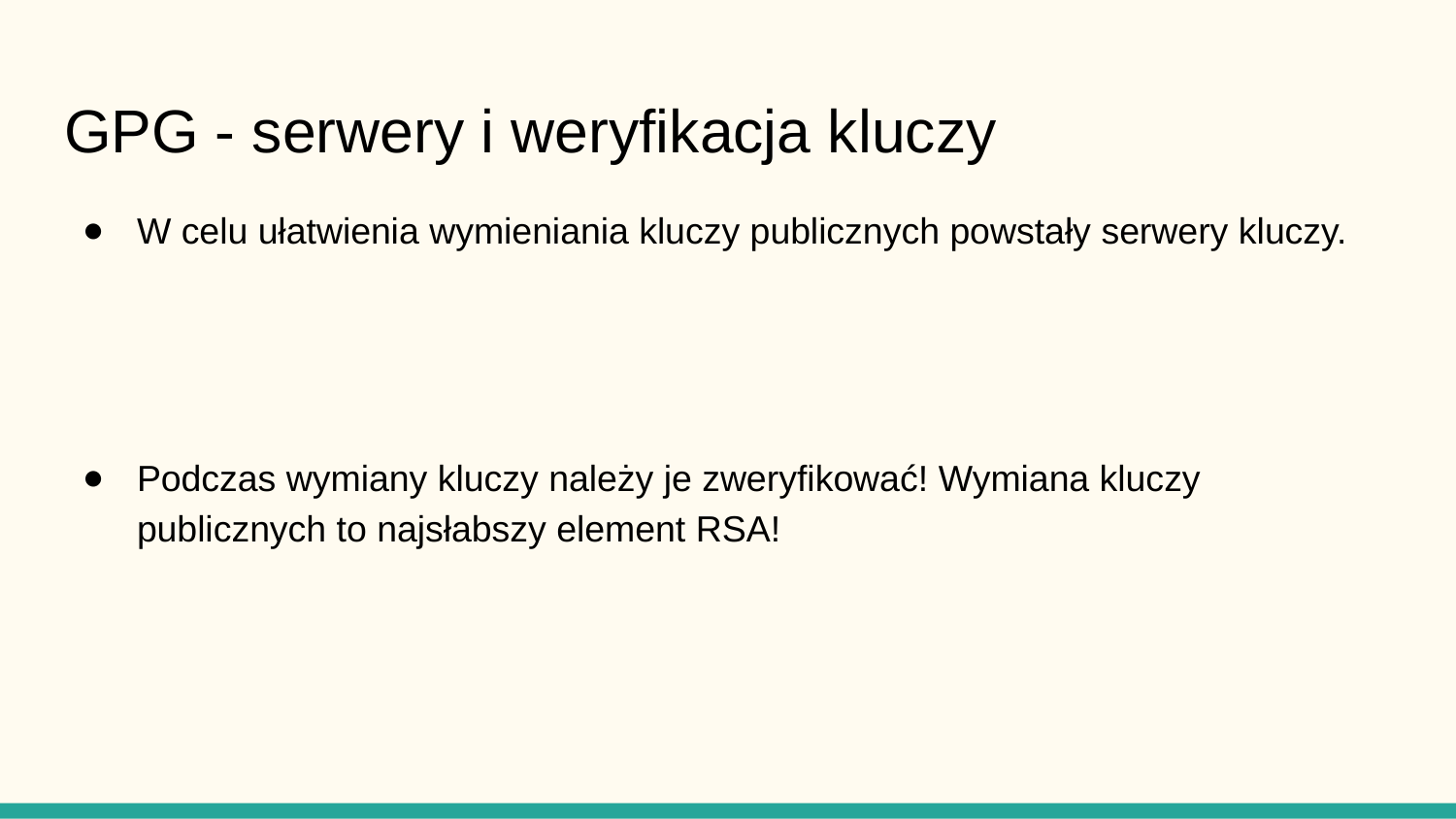

# GPG - serwery i weryfikacja kluczy
W celu ułatwienia wymieniania kluczy publicznych powstały serwery kluczy.

Podczas wymiany kluczy należy je zweryfikować! Wymiana kluczy publicznych to najsłabszy element RSA!